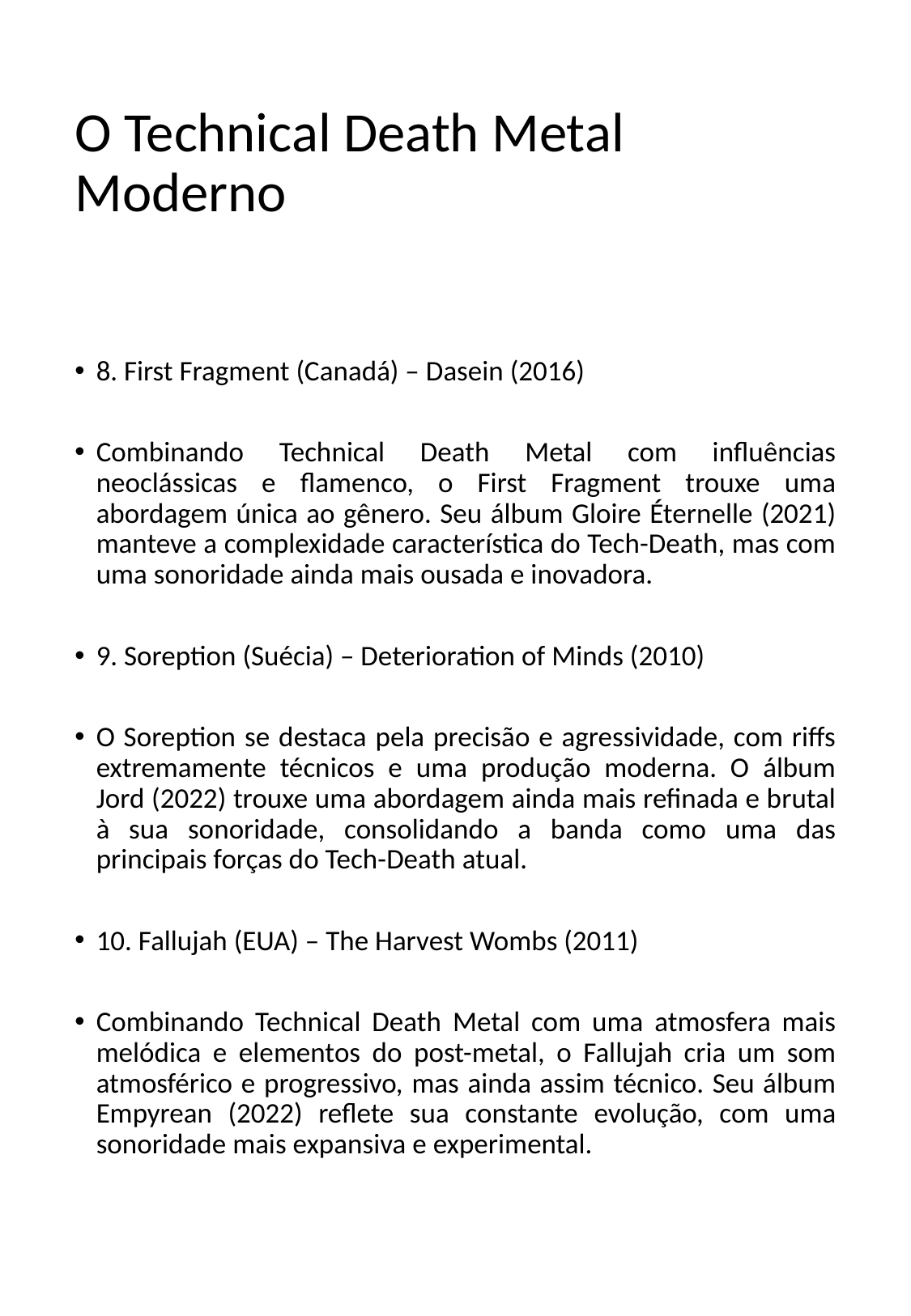

# O Technical Death Metal Moderno
8. First Fragment (Canadá) – Dasein (2016)

Combinando Technical Death Metal com influências neoclássicas e flamenco, o First Fragment trouxe uma abordagem única ao gênero. Seu álbum Gloire Éternelle (2021) manteve a complexidade característica do Tech-Death, mas com uma sonoridade ainda mais ousada e inovadora.

9. Soreption (Suécia) – Deterioration of Minds (2010)

O Soreption se destaca pela precisão e agressividade, com riffs extremamente técnicos e uma produção moderna. O álbum Jord (2022) trouxe uma abordagem ainda mais refinada e brutal à sua sonoridade, consolidando a banda como uma das principais forças do Tech-Death atual.

10. Fallujah (EUA) – The Harvest Wombs (2011)

Combinando Technical Death Metal com uma atmosfera mais melódica e elementos do post-metal, o Fallujah cria um som atmosférico e progressivo, mas ainda assim técnico. Seu álbum Empyrean (2022) reflete sua constante evolução, com uma sonoridade mais expansiva e experimental.